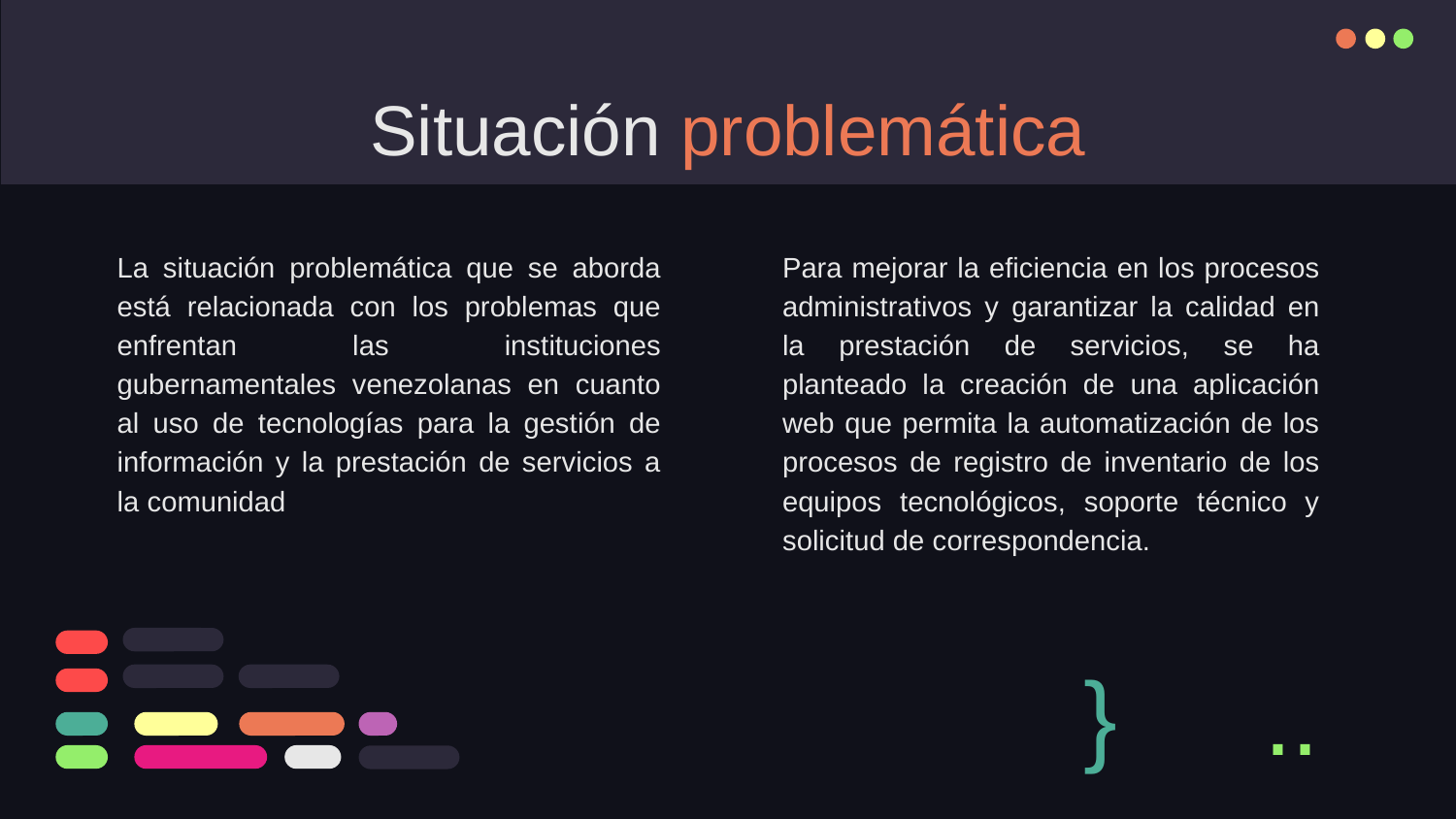

# Situación problemática
La situación problemática que se aborda está relacionada con los problemas que enfrentan las instituciones gubernamentales venezolanas en cuanto al uso de tecnologías para la gestión de información y la prestación de servicios a la comunidad
Para mejorar la eficiencia en los procesos administrativos y garantizar la calidad en la prestación de servicios, se ha planteado la creación de una aplicación web que permita la automatización de los procesos de registro de inventario de los equipos tecnológicos, soporte técnico y solicitud de correspondencia.

}
..